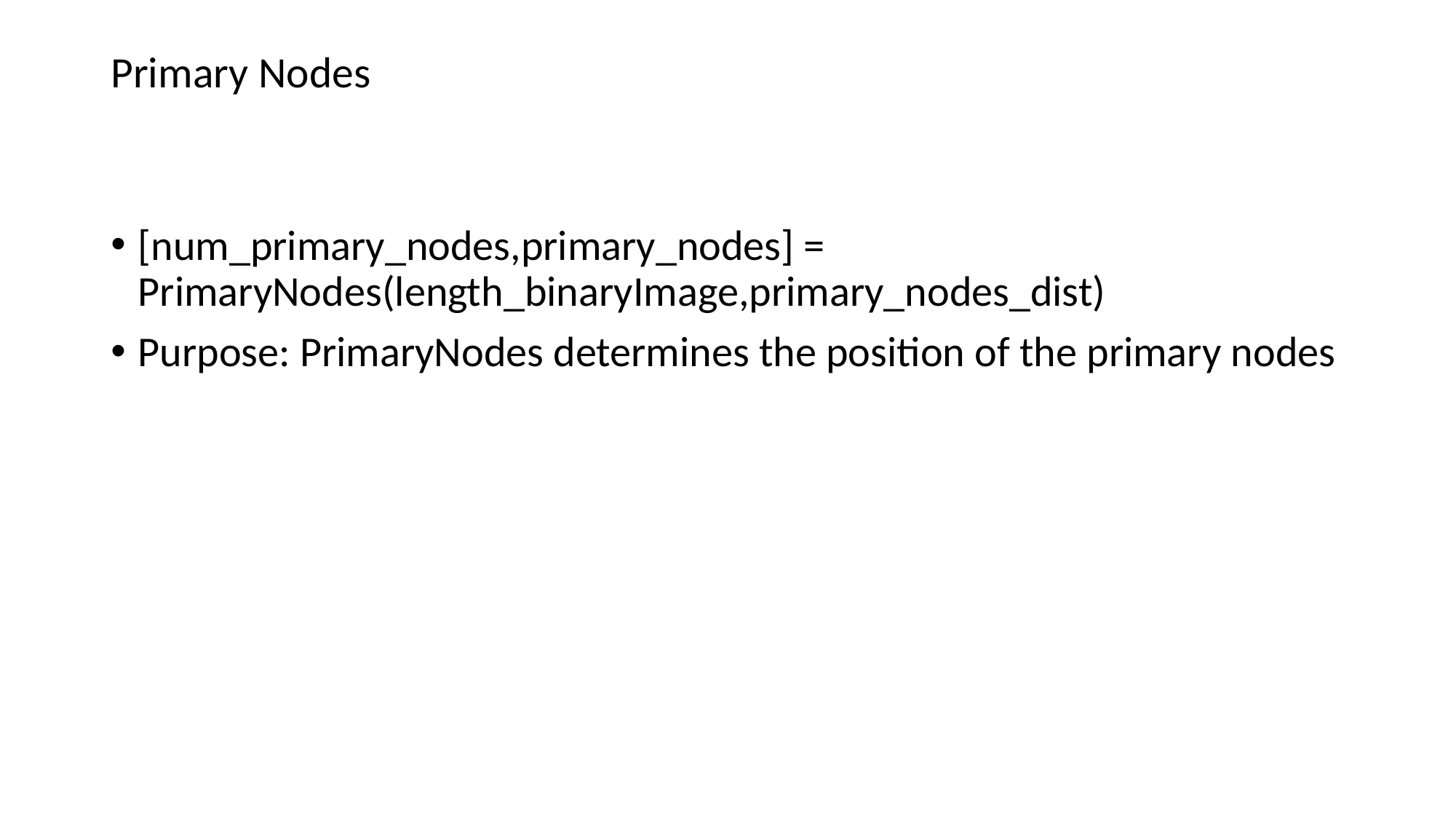

# Primary Nodes
[num_primary_nodes,primary_nodes] = PrimaryNodes(length_binaryImage,primary_nodes_dist)
Purpose: PrimaryNodes determines the position of the primary nodes